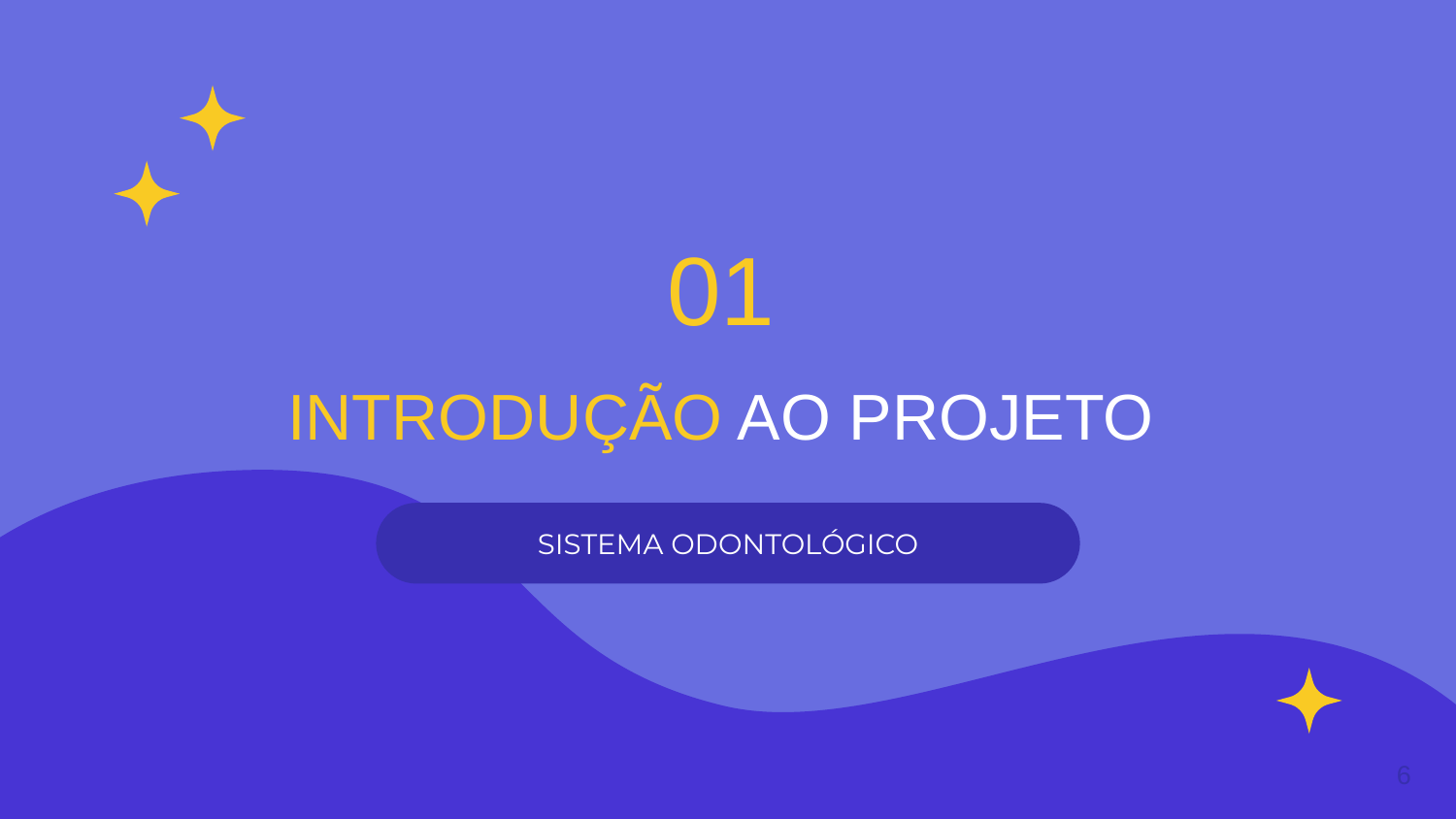

01
# INTRODUÇÃO AO PROJETO

SISTEMA ODONTOLÓGICO

6